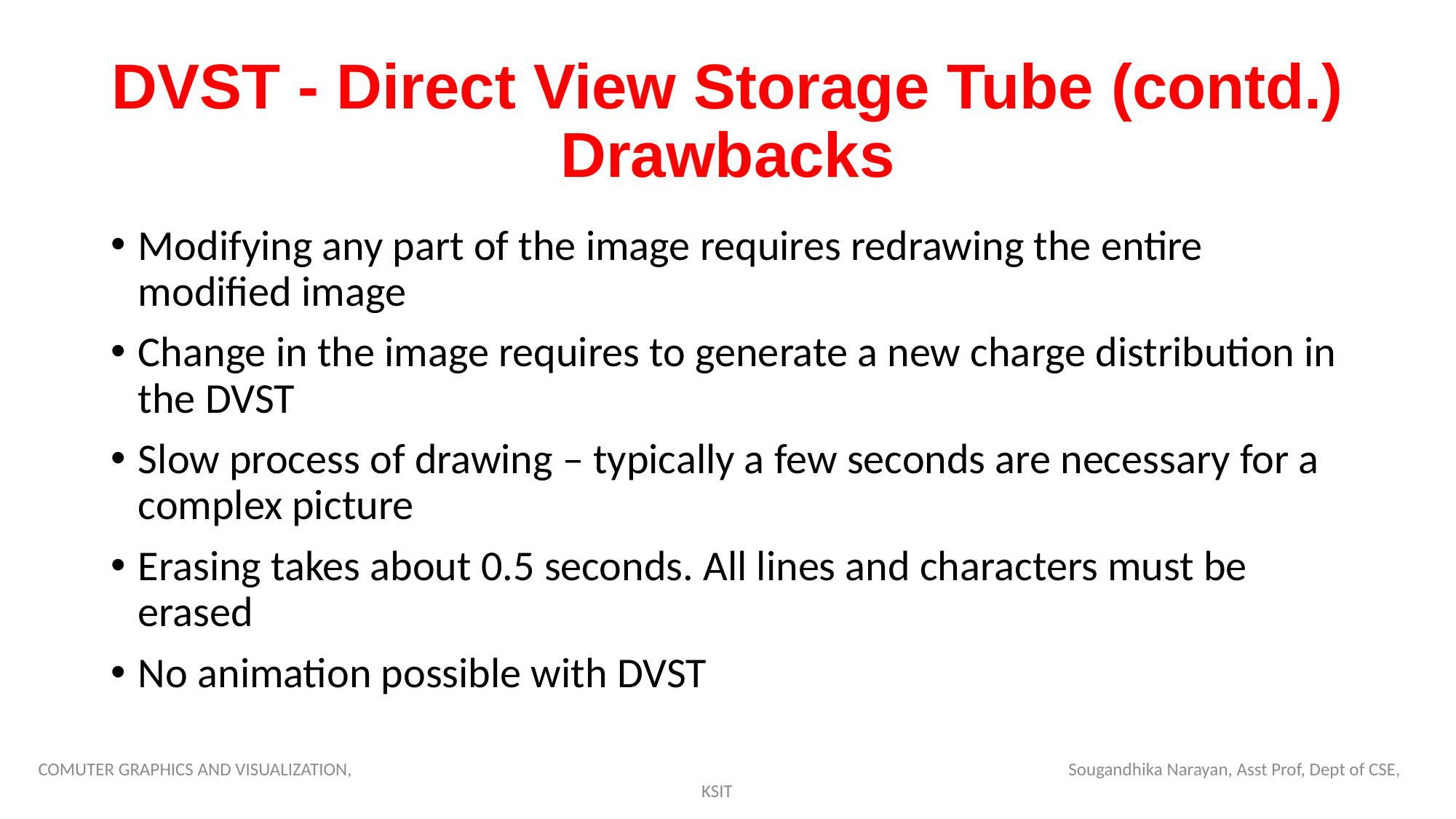

# DVST - Direct View Storage Tube (contd.) Drawbacks
Modifying any part of the image requires redrawing the entire modified image
Change in the image requires to generate a new charge distribution in the DVST
Slow process of drawing – typically a few seconds are necessary for a complex picture
Erasing takes about 0.5 seconds. All lines and characters must be erased
No animation possible with DVST
COMUTER GRAPHICS AND VISUALIZATION,                                                                                                                                                                            Sougandhika Narayan, Asst Prof, Dept of CSE, KSIT